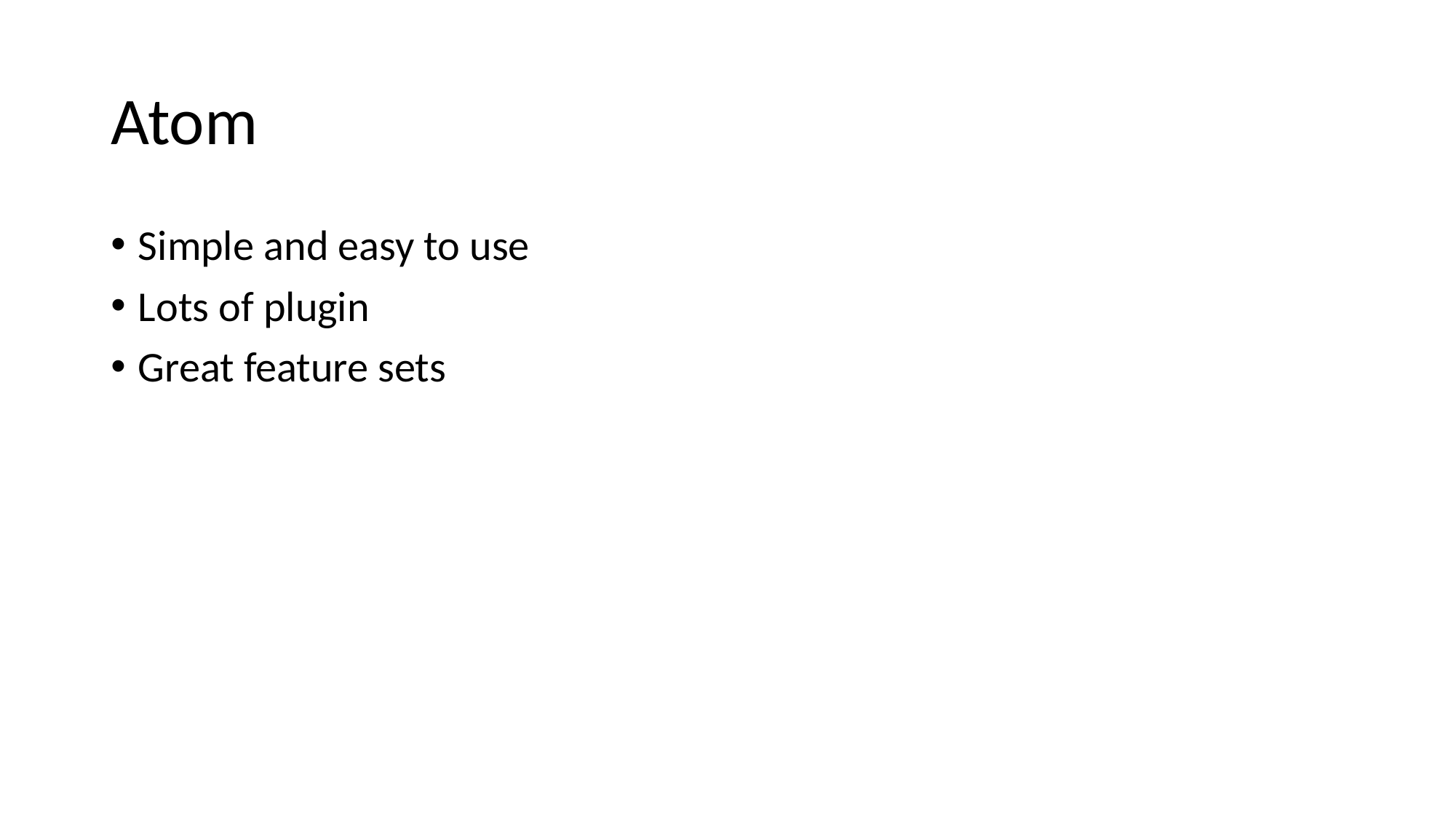

# Atom
Simple and easy to use
Lots of plugin
Great feature sets